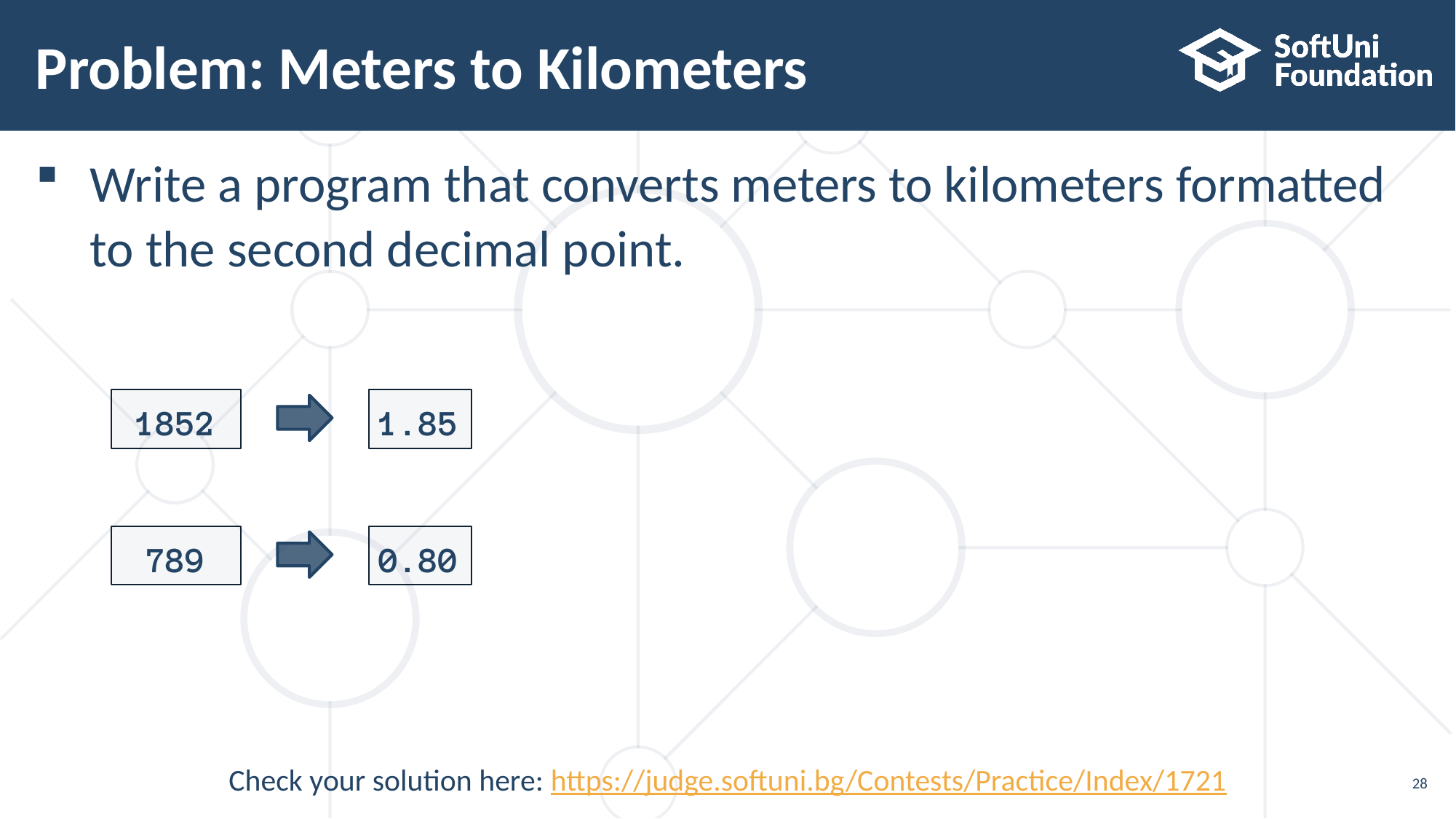

# Problem: Meters to Kilometers
Write a program that converts meters to kilometers formatted
to the second decimal point.
1.85
1852

0.80
789

Check your solution here: https://judge.softuni.bg/Contests/Practice/Index/1721
28